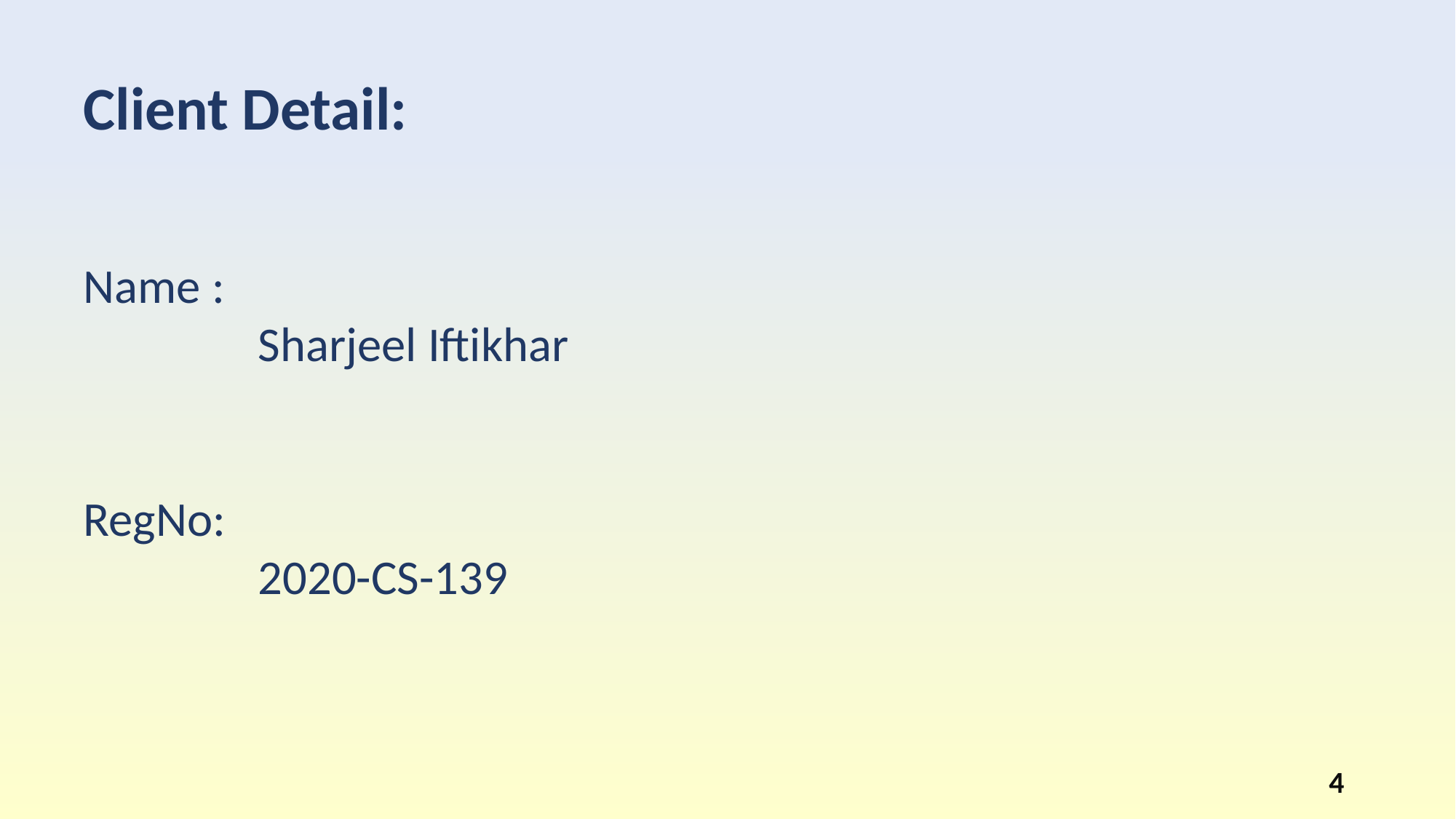

Client Detail:
Name :
                Sharjeel Iftikhar

RegNo:
                2020-CS-139
4